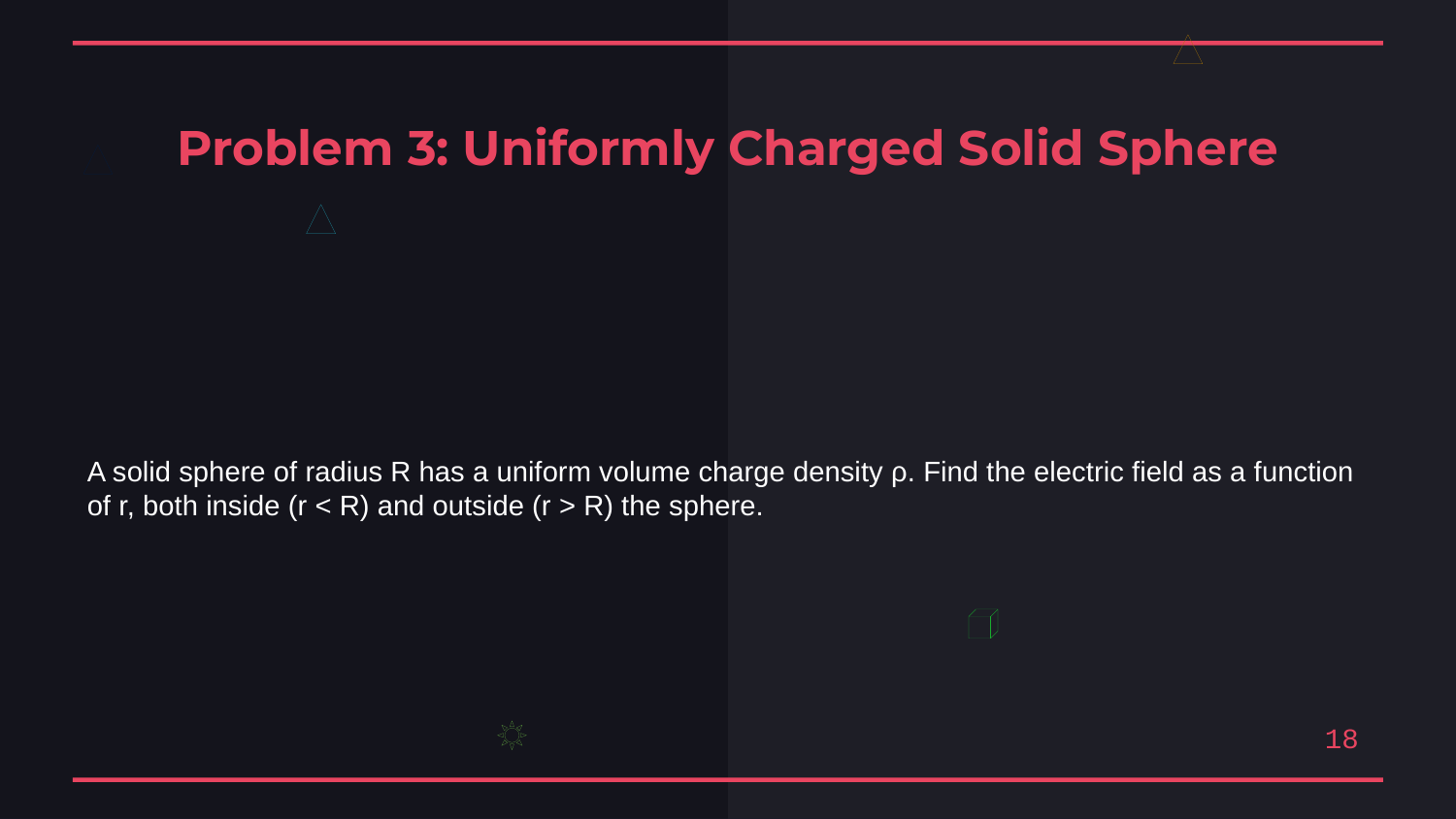

Problem 3: Uniformly Charged Solid Sphere

A solid sphere of radius R has a uniform volume charge density ρ. Find the electric field as a function of r, both inside (r < R) and outside (r > R) the sphere.

18